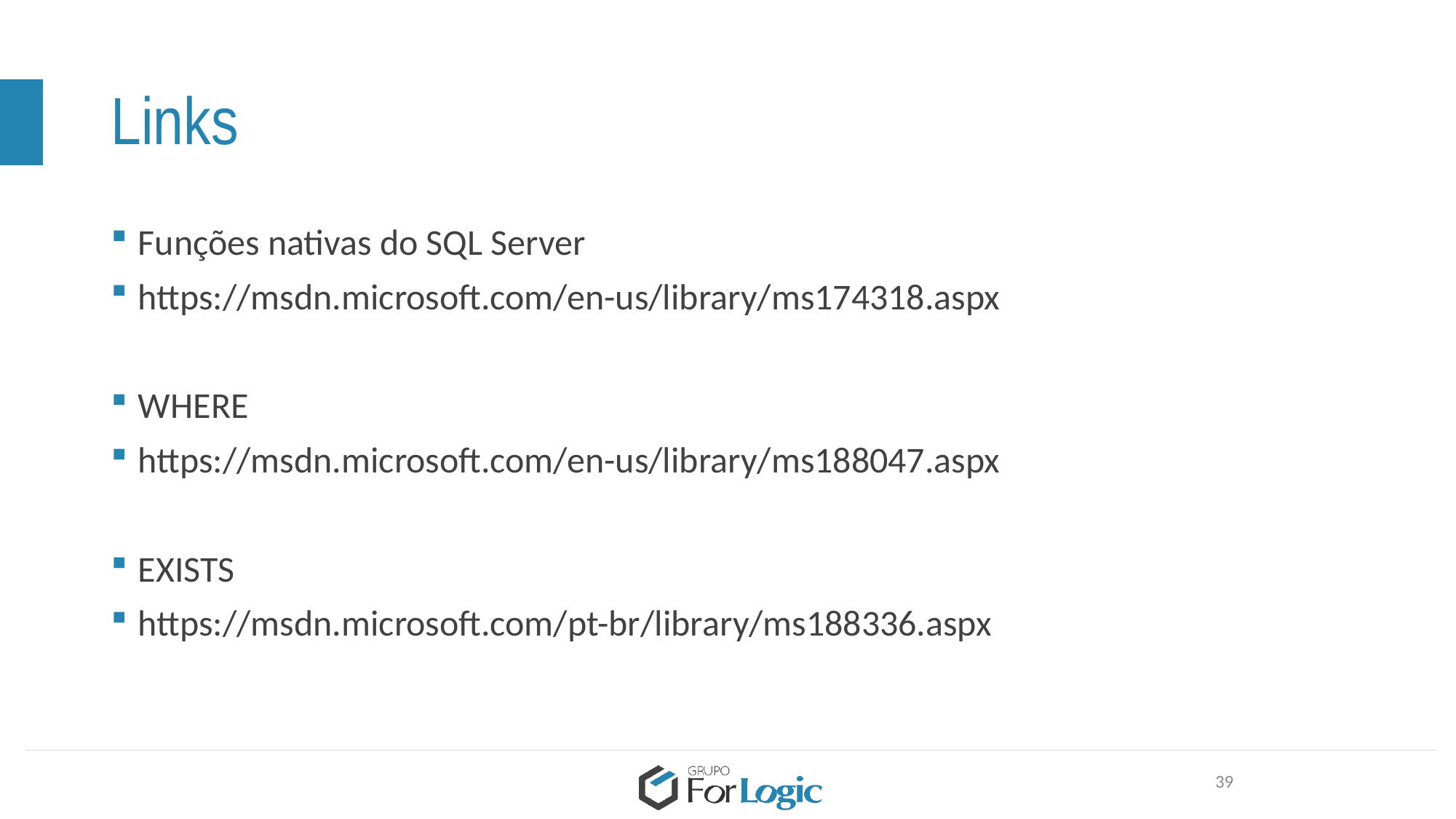

# Links
Funções nativas do SQL Server
https://msdn.microsoft.com/en-us/library/ms174318.aspx

WHERE
https://msdn.microsoft.com/en-us/library/ms188047.aspx

EXISTS
https://msdn.microsoft.com/pt-br/library/ms188336.aspx
39